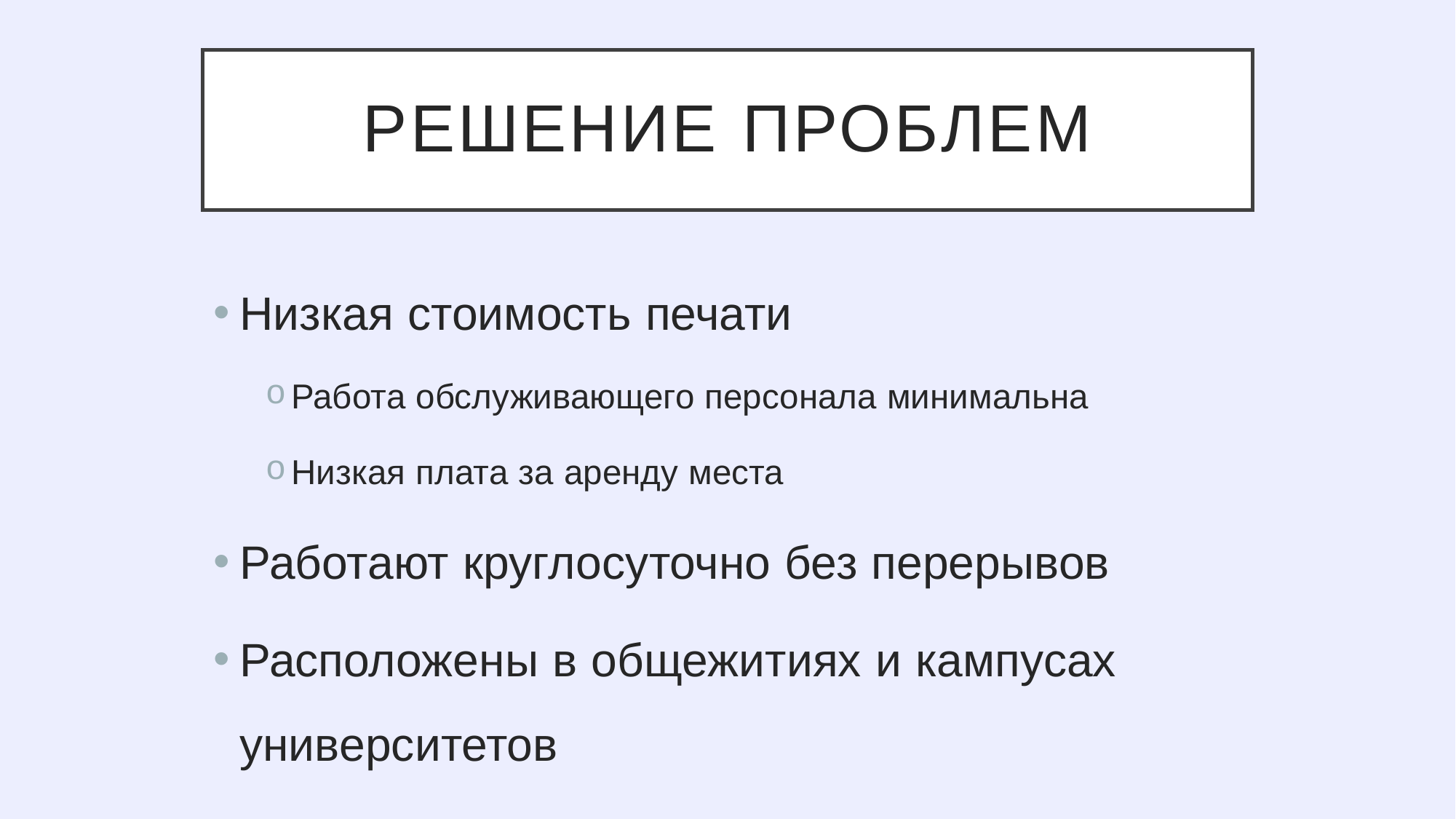

# Решение проблем
Низкая стоимость печати
Работа обслуживающего персонала минимальна
Низкая плата за аренду места
Работают круглосуточно без перерывов
Расположены в общежитиях и кампусах университетов